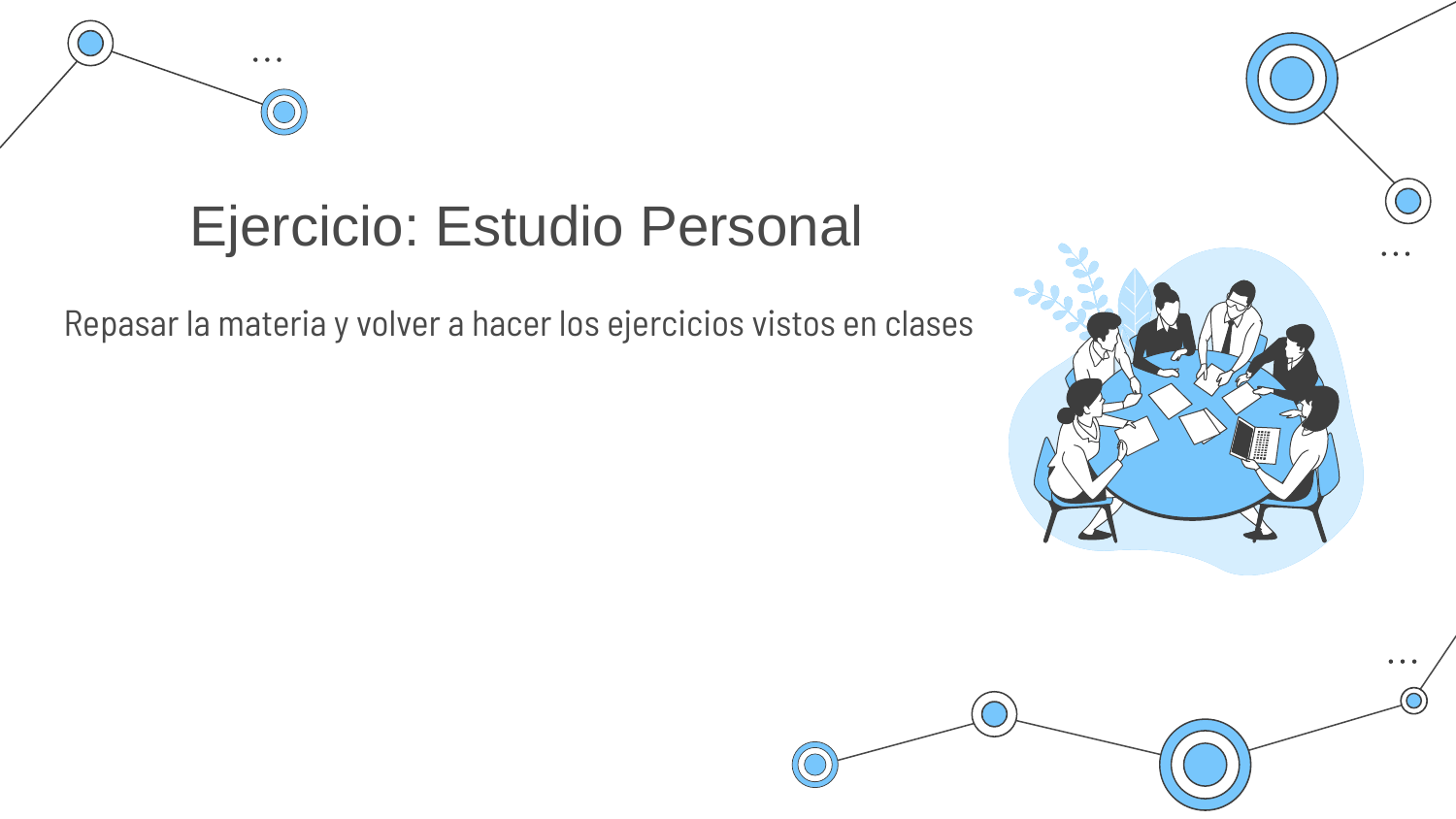

# Ejercicio: Estudio Personal

Repasar la materia y volver a hacer los ejercicios vistos en clases